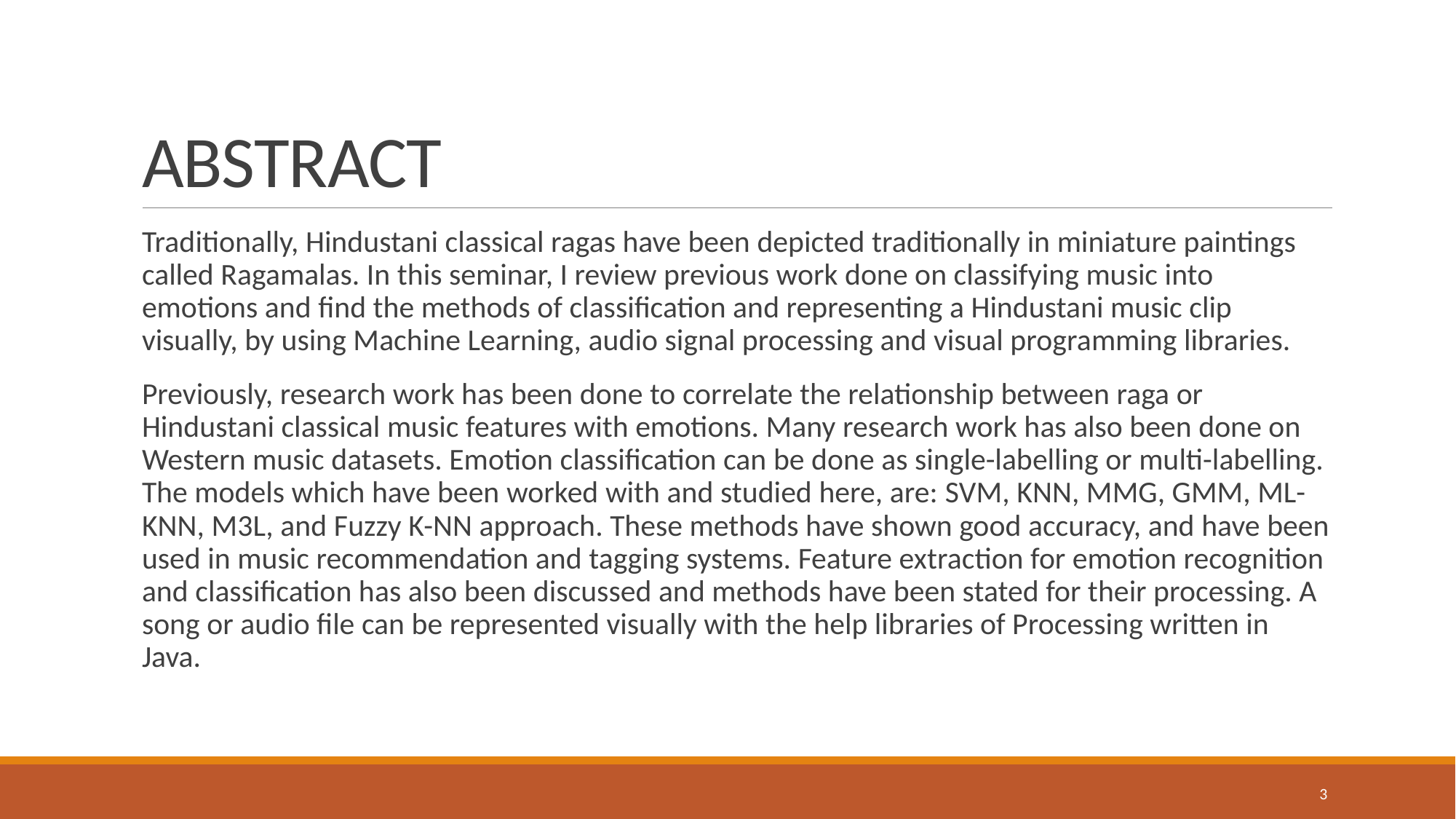

# ABSTRACT
Traditionally, Hindustani classical ragas have been depicted traditionally in miniature paintings called Ragamalas. In this seminar, I review previous work done on classifying music into emotions and find the methods of classification and representing a Hindustani music clip visually, by using Machine Learning, audio signal processing and visual programming libraries.
Previously, research work has been done to correlate the relationship between raga or Hindustani classical music features with emotions. Many research work has also been done on Western music datasets. Emotion classification can be done as single-labelling or multi-labelling. The models which have been worked with and studied here, are: SVM, KNN, MMG, GMM, ML-KNN, M3L, and Fuzzy K-NN approach. These methods have shown good accuracy, and have been used in music recommendation and tagging systems. Feature extraction for emotion recognition and classification has also been discussed and methods have been stated for their processing. A song or audio file can be represented visually with the help libraries of Processing written in Java.

3